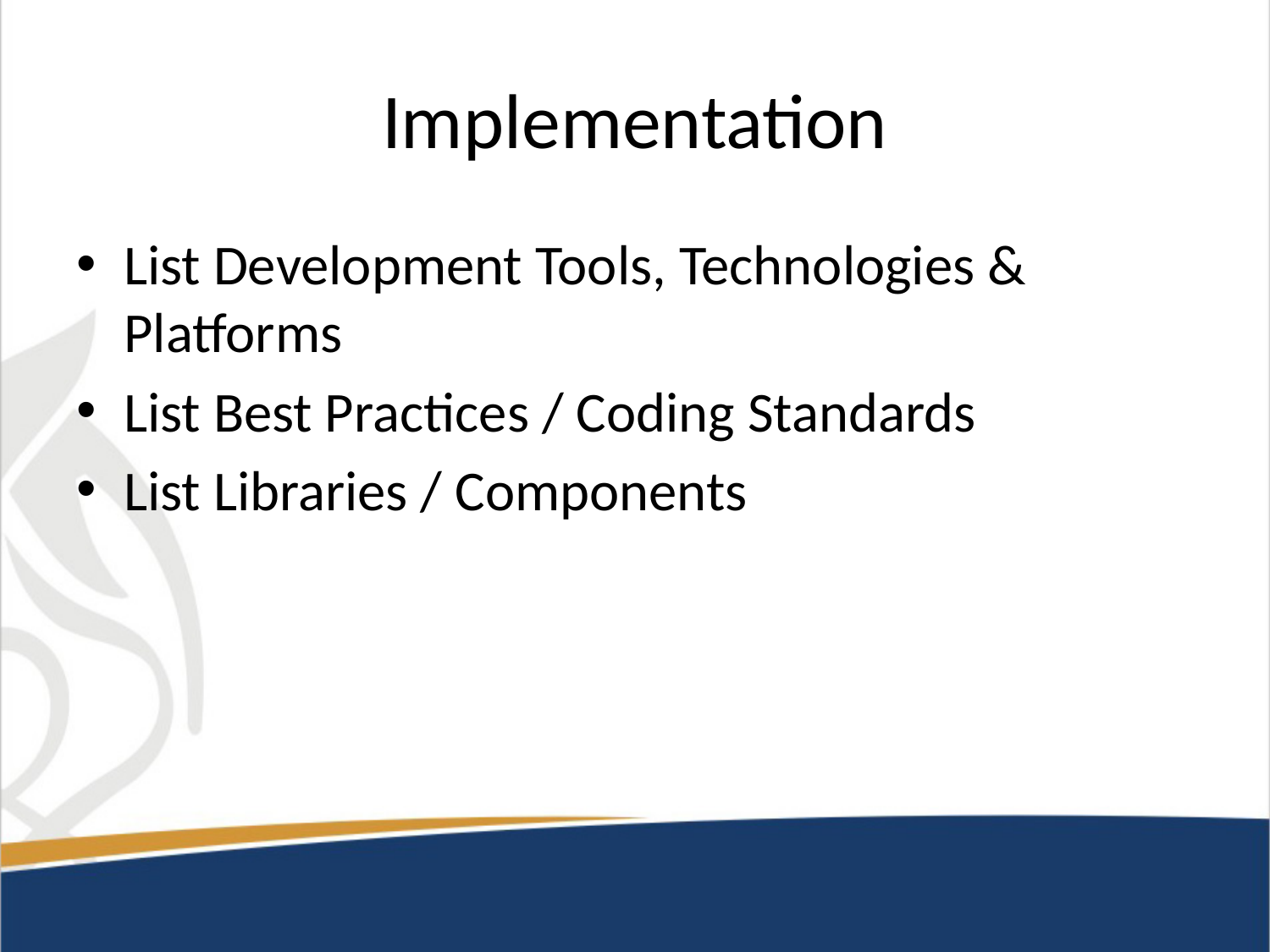

# Implementation
List Development Tools, Technologies & Platforms
List Best Practices / Coding Standards
List Libraries / Components